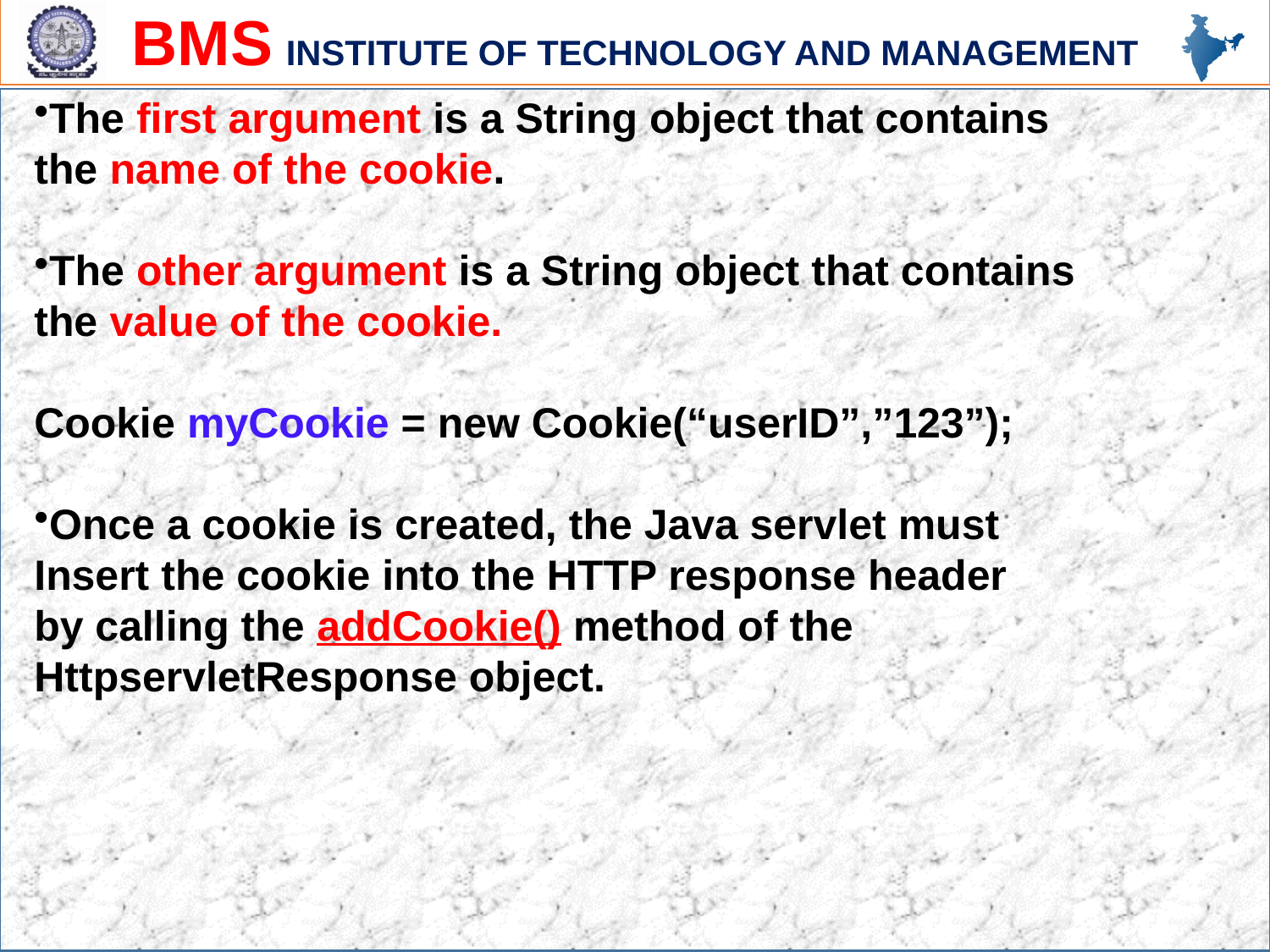

The first argument is a String object that contains
the name of the cookie.

The other argument is a String object that contains
the value of the cookie.

Cookie myCookie = new Cookie(“userID”,”123”);

Once a cookie is created, the Java servlet must
Insert the cookie into the HTTP response header
by calling the addCookie() method of the
HttpservletResponse object.